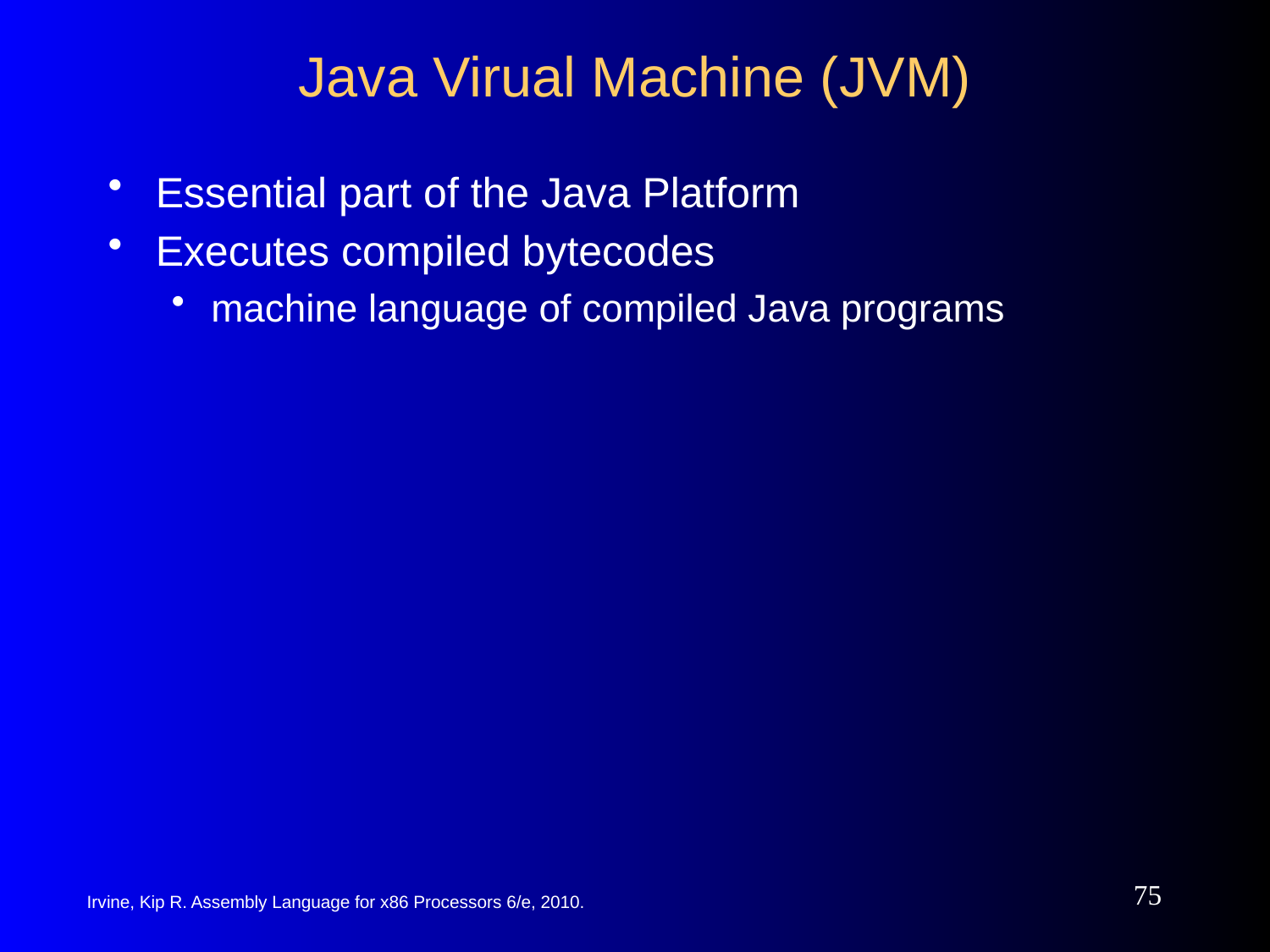

# Java Virual Machine (JVM)
Essential part of the Java Platform
Executes compiled bytecodes
machine language of compiled Java programs

75
Irvine, Kip R. Assembly Language for x86 Processors 6/e, 2010.